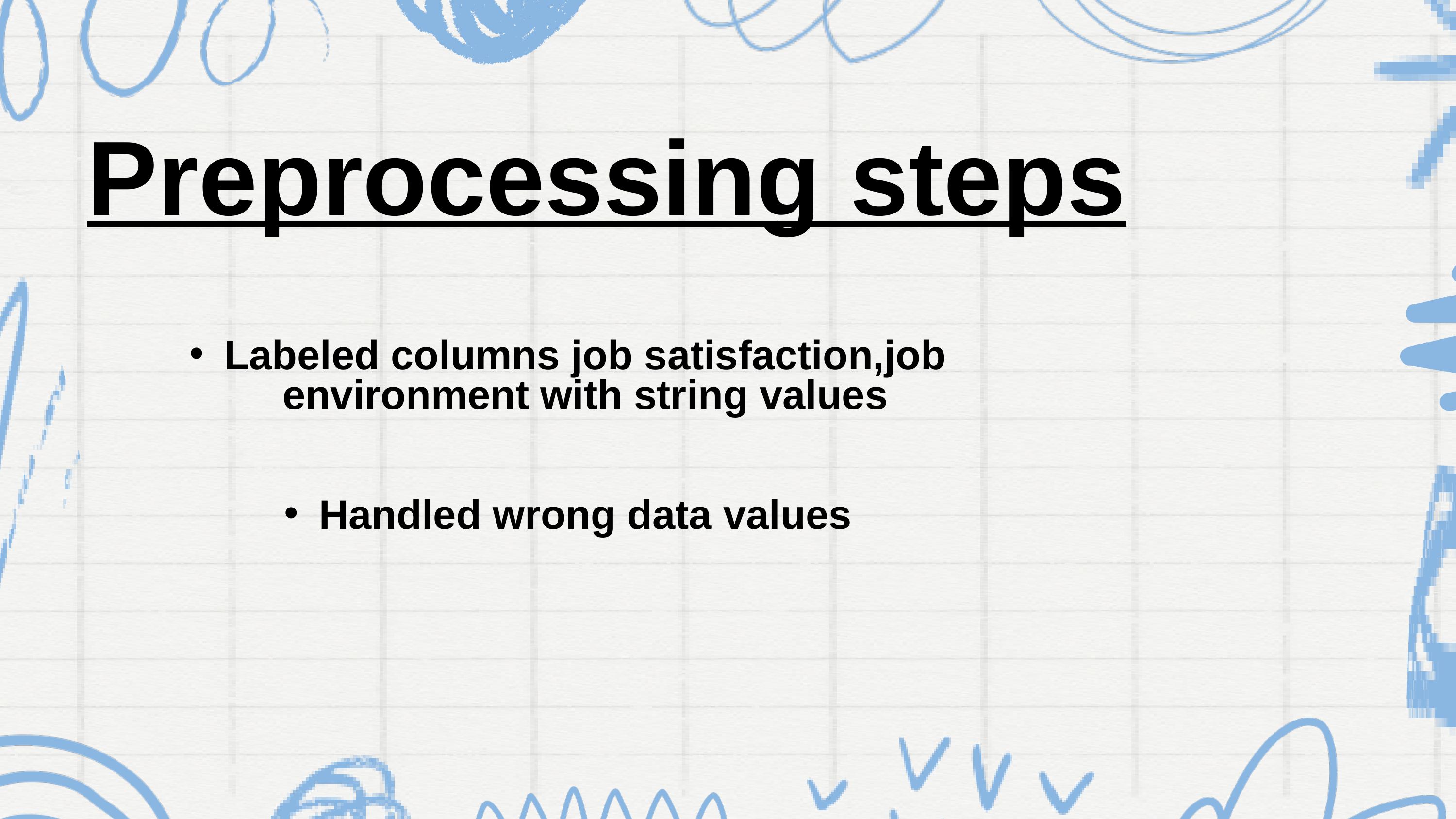

Preprocessing steps

Labeled columns job satisfaction,job environment with string values

Handled wrong data values